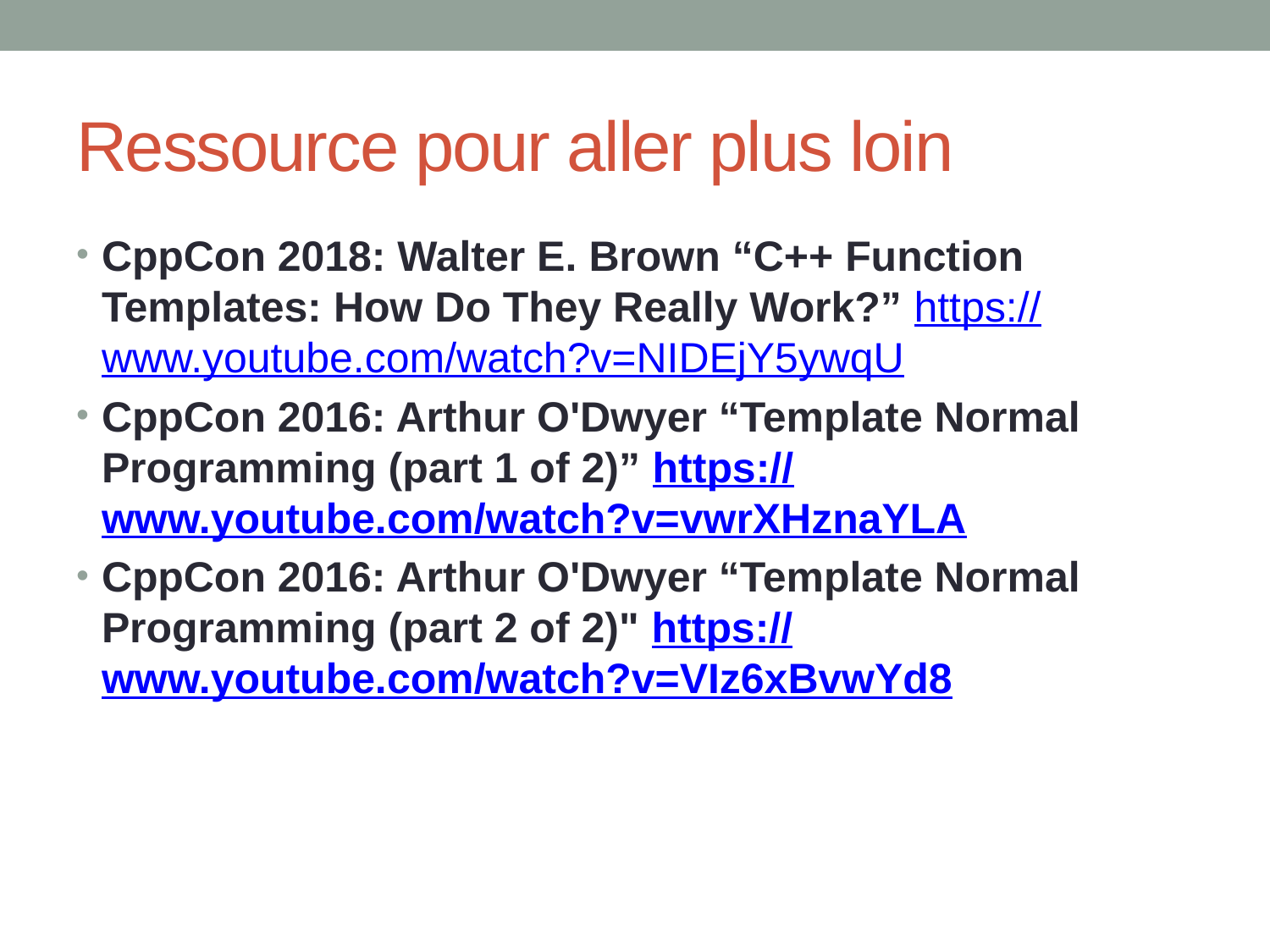

# Ressource pour aller plus loin
CppCon 2018: Walter E. Brown “C++ Function Templates: How Do They Really Work?” https://www.youtube.com/watch?v=NIDEjY5ywqU
CppCon 2016: Arthur O'Dwyer “Template Normal Programming (part 1 of 2)” https://www.youtube.com/watch?v=vwrXHznaYLA
CppCon 2016: Arthur O'Dwyer “Template Normal Programming (part 2 of 2)" https://www.youtube.com/watch?v=VIz6xBvwYd8